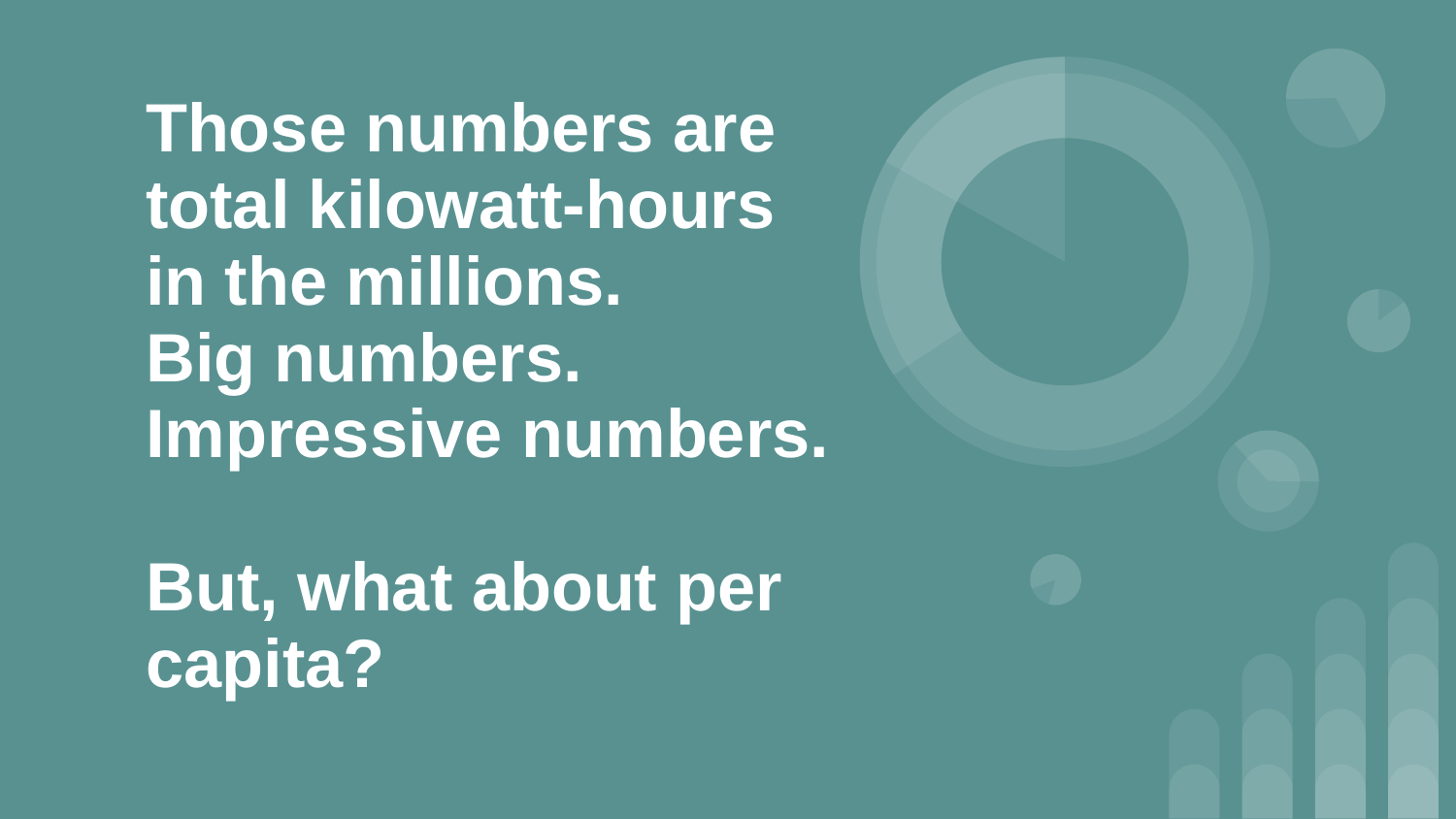

# Those numbers are total kilowatt-hours in the millions. Big numbers. Impressive numbers.

But, what about per capita?